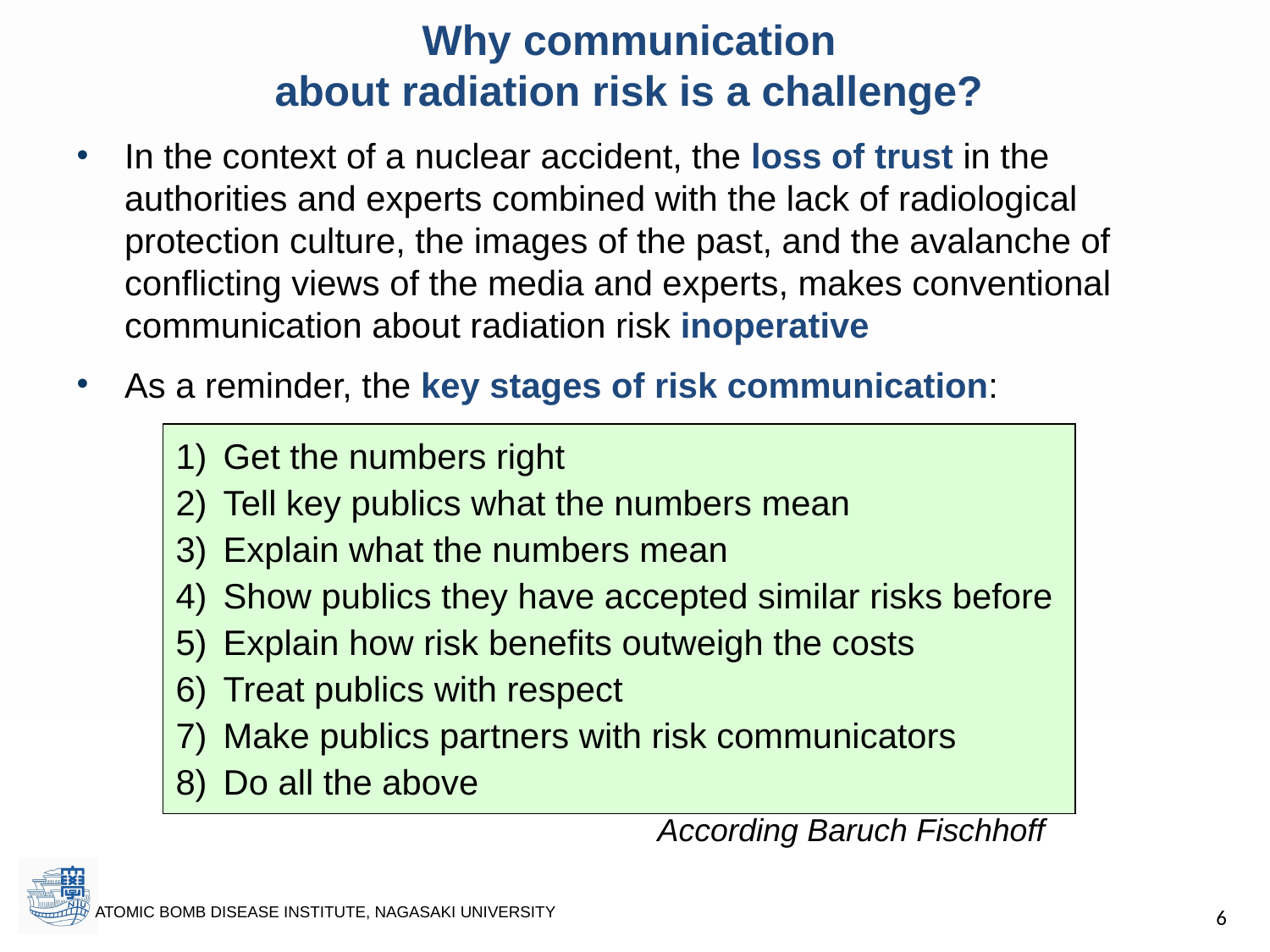

Why communication
about radiation risk is a challenge?

In the context of a nuclear accident, the loss of trust in the authorities and experts combined with the lack of radiological protection culture, the images of the past, and the avalanche of conflicting views of the media and experts, makes conventional communication about radiation risk inoperative
As a reminder, the key stages of risk communication:
Get the numbers right
Tell key publics what the numbers mean
Explain what the numbers mean
Show publics they have accepted similar risks before
Explain how risk benefits outweigh the costs
Treat publics with respect
Make publics partners with risk communicators
Do all the above

According Baruch Fischhoff

6